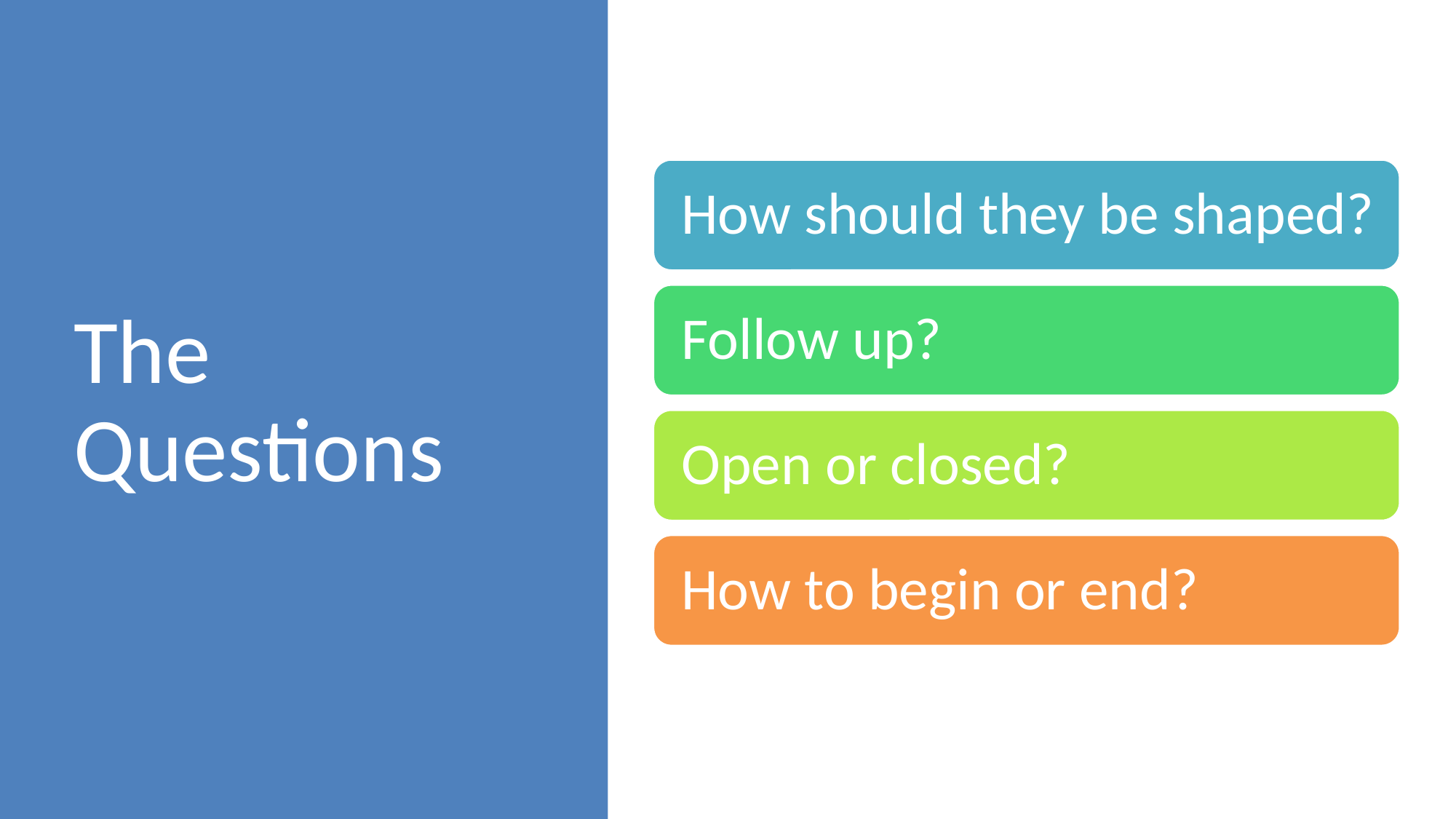

# The Questions
How should they be shaped?
Follow up?
Open or closed?
How to begin or end?